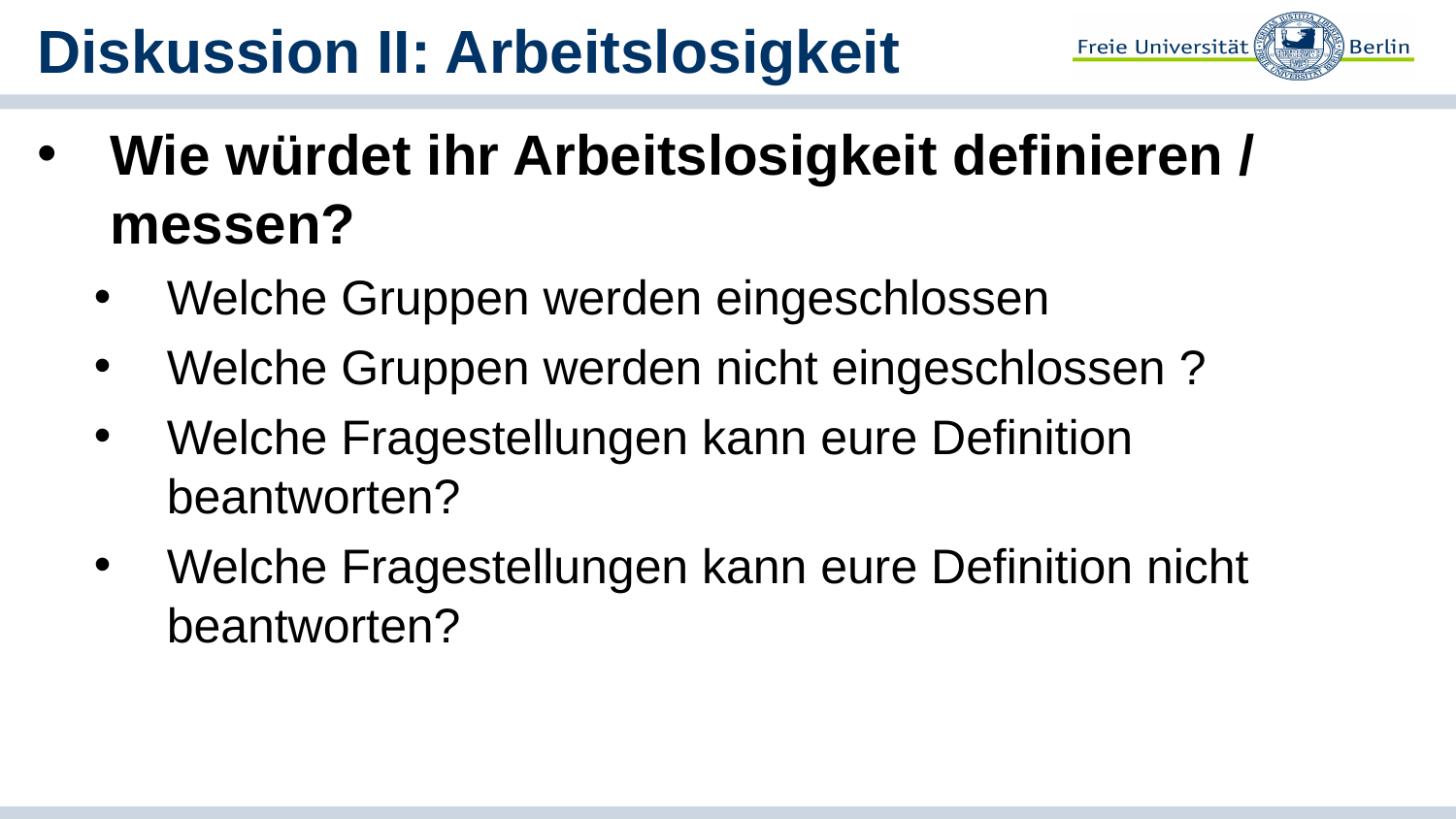

# Diskussion II: Arbeitslosigkeit
Wie würdet ihr Arbeitslosigkeit definieren / messen?
Welche Gruppen werden eingeschlossen
Welche Gruppen werden nicht eingeschlossen ?
Welche Fragestellungen kann eure Definition beantworten?
Welche Fragestellungen kann eure Definition nicht beantworten?